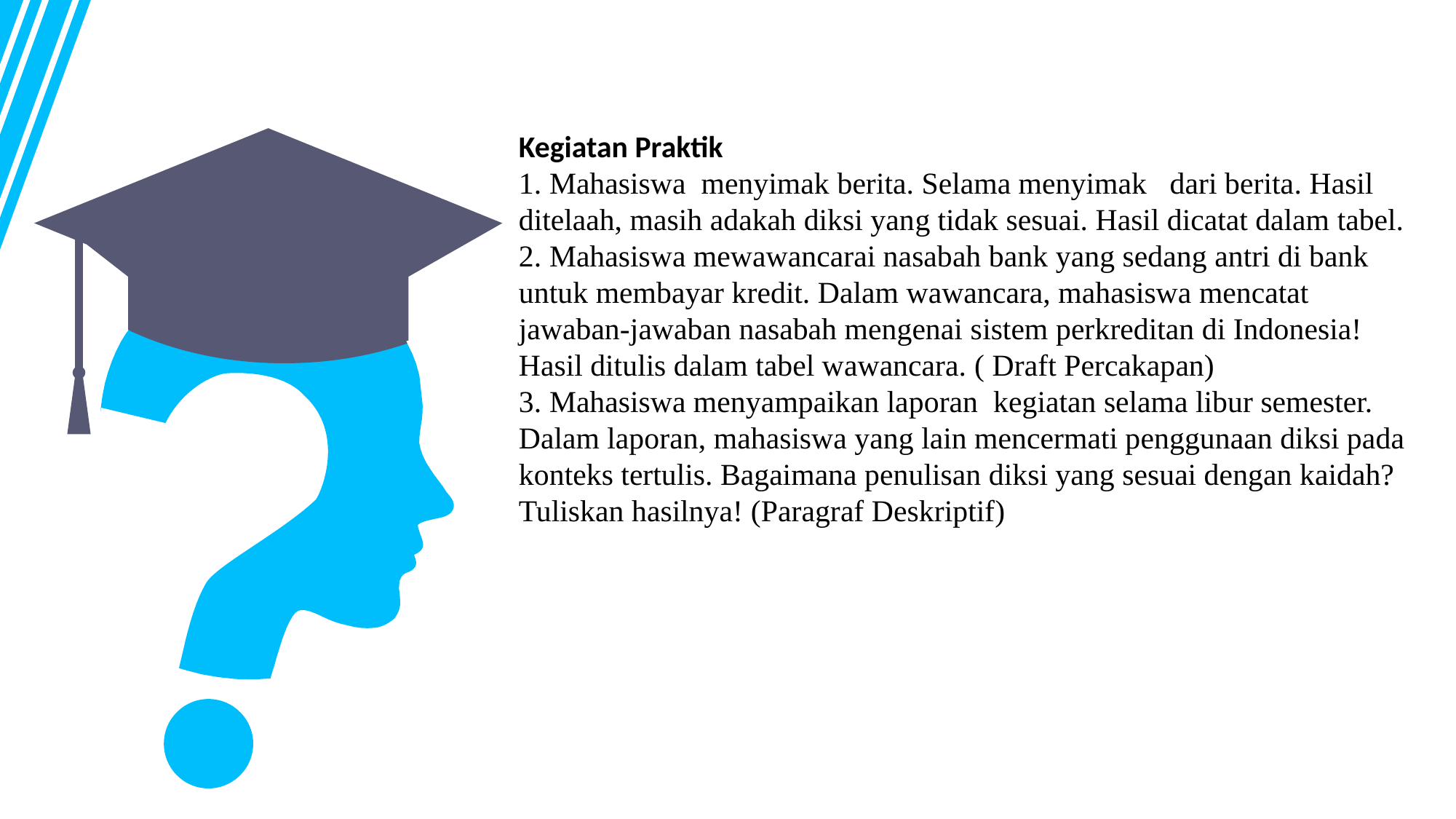

Kegiatan Praktik
1. Mahasiswa  menyimak berita. Selama menyimak   dari berita. Hasil ditelaah, masih adakah diksi yang tidak sesuai. Hasil dicatat dalam tabel.
2. Mahasiswa mewawancarai nasabah bank yang sedang antri di bank untuk membayar kredit. Dalam wawancara, mahasiswa mencatat jawaban-jawaban nasabah mengenai sistem perkreditan di Indonesia! Hasil ditulis dalam tabel wawancara. ( Draft Percakapan)
3. Mahasiswa menyampaikan laporan  kegiatan selama libur semester. Dalam laporan, mahasiswa yang lain mencermati penggunaan diksi pada konteks tertulis. Bagaimana penulisan diksi yang sesuai dengan kaidah?  Tuliskan hasilnya! (Paragraf Deskriptif)

03
Text Here
Easy to change colors.